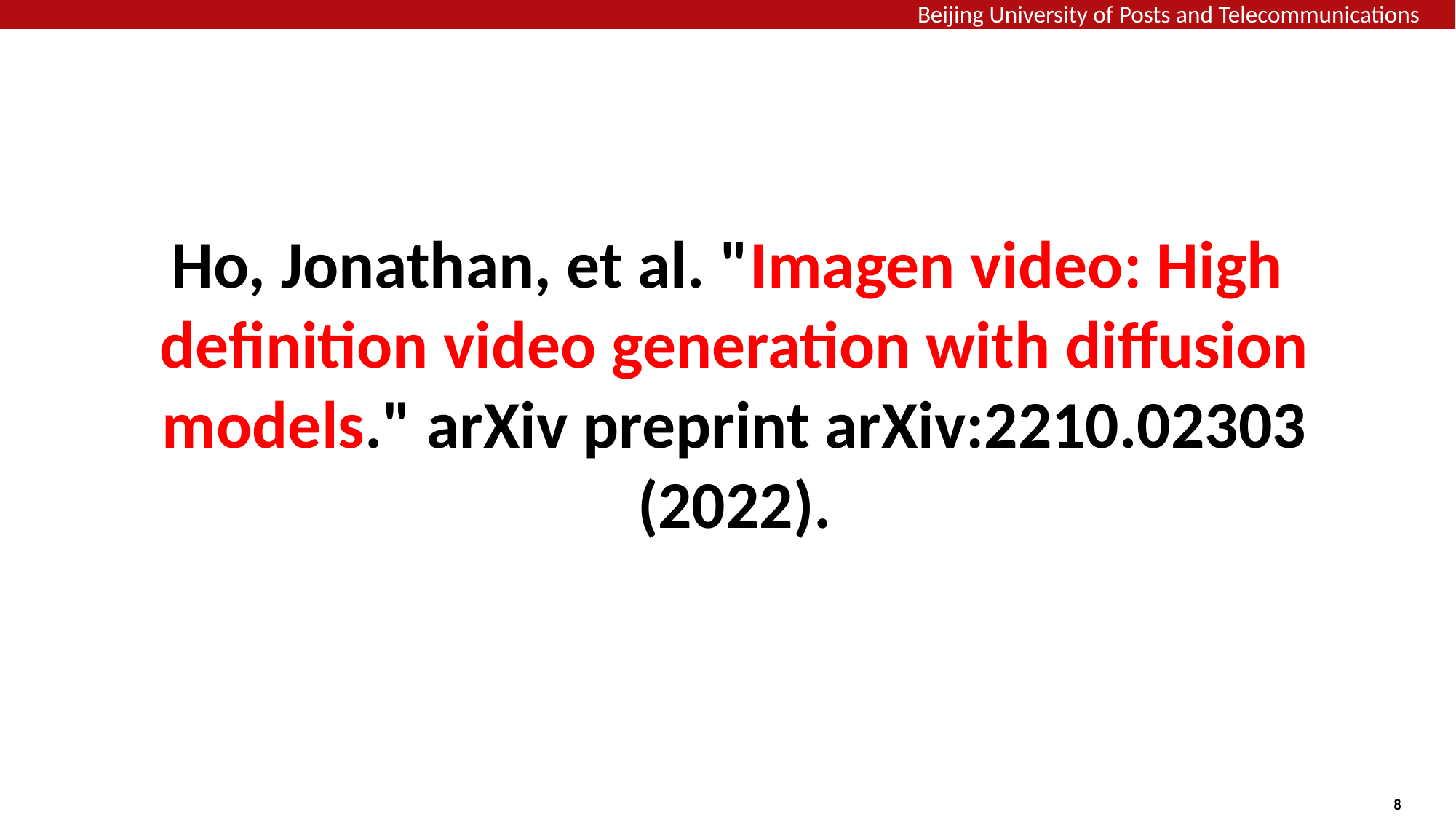

# Ho, Jonathan, et al. "Imagen video: High definition video generation with diffusion models." arXiv preprint arXiv:2210.02303 (2022).